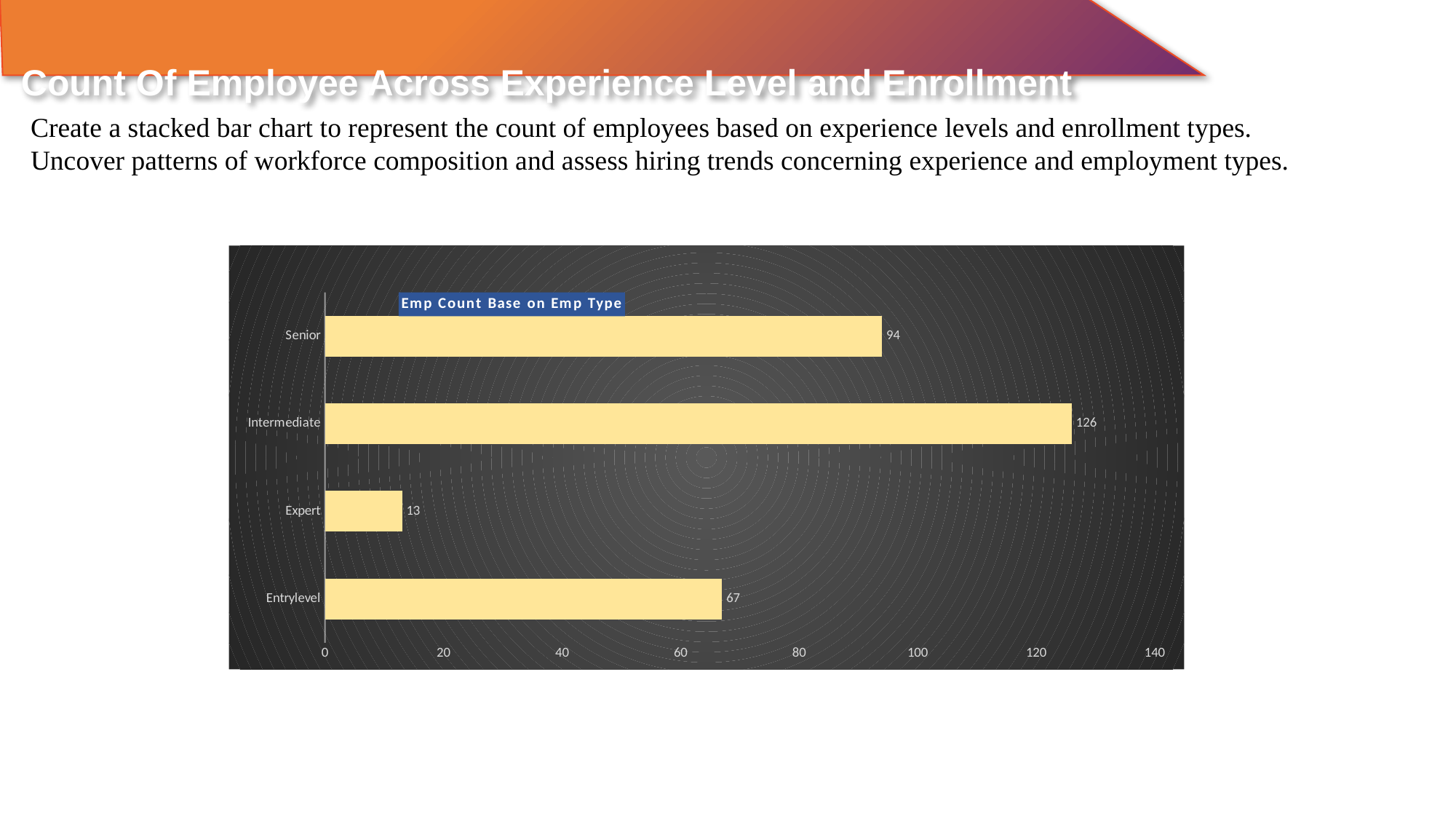

Count Of Employee Across Experience Level and Enrollment
Create a stacked bar chart to represent the count of employees based on experience levels and enrollment types. Uncover patterns of workforce composition and assess hiring trends concerning experience and employment types.

### Chart: Emp Count Base on Emp Type

| Category | Total |
|---|---|
| Entrylevel | 67.0 |
| Expert | 13.0 |
| Intermediate | 126.0 |
| Senior | 94.0 |